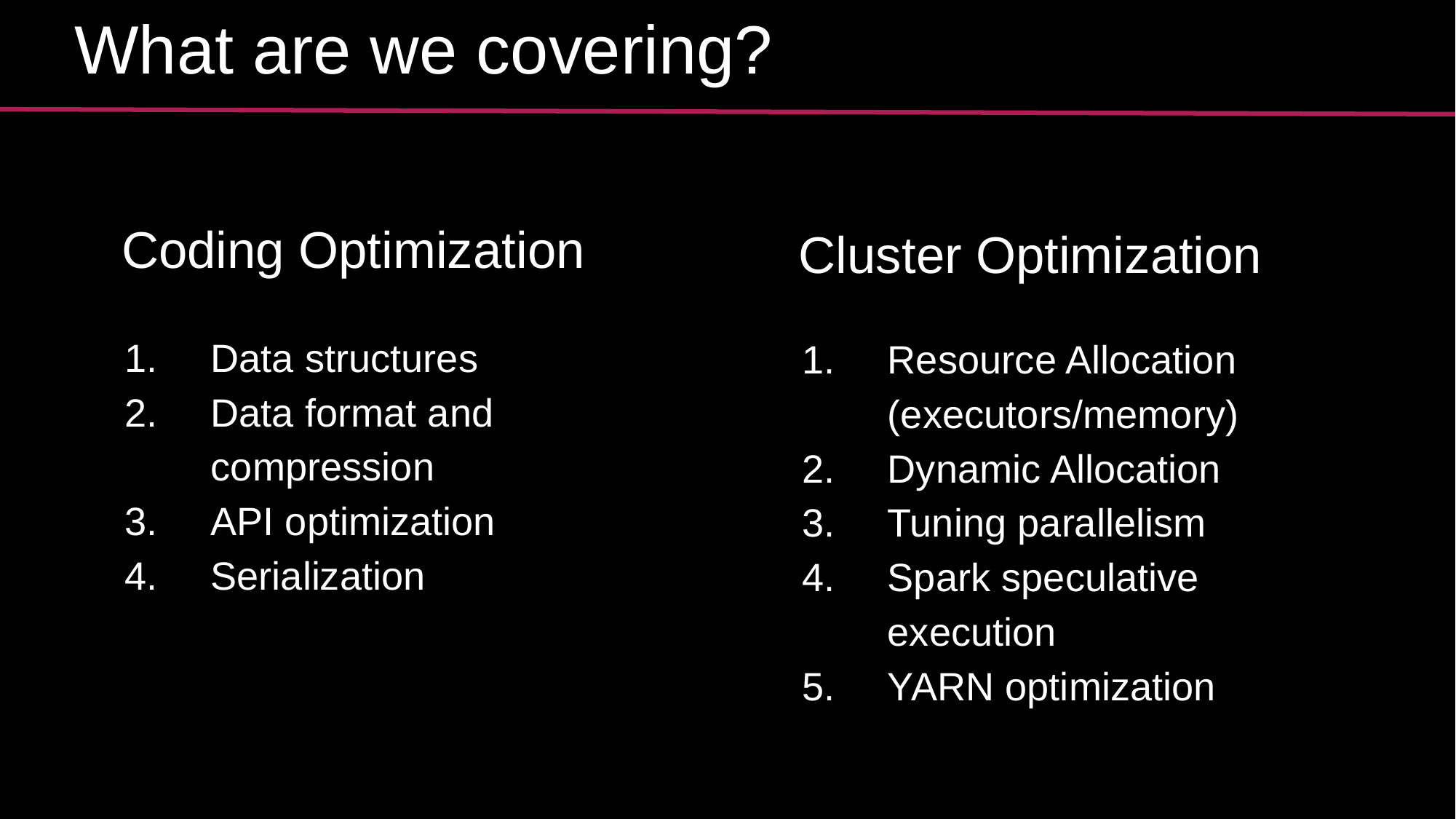

What are we covering?

Coding Optimization

Data structures
Data format and compression
API optimization
Serialization

Cluster Optimization

Resource Allocation (executors/memory)
Dynamic Allocation
Tuning parallelism
Spark speculative execution
YARN optimization